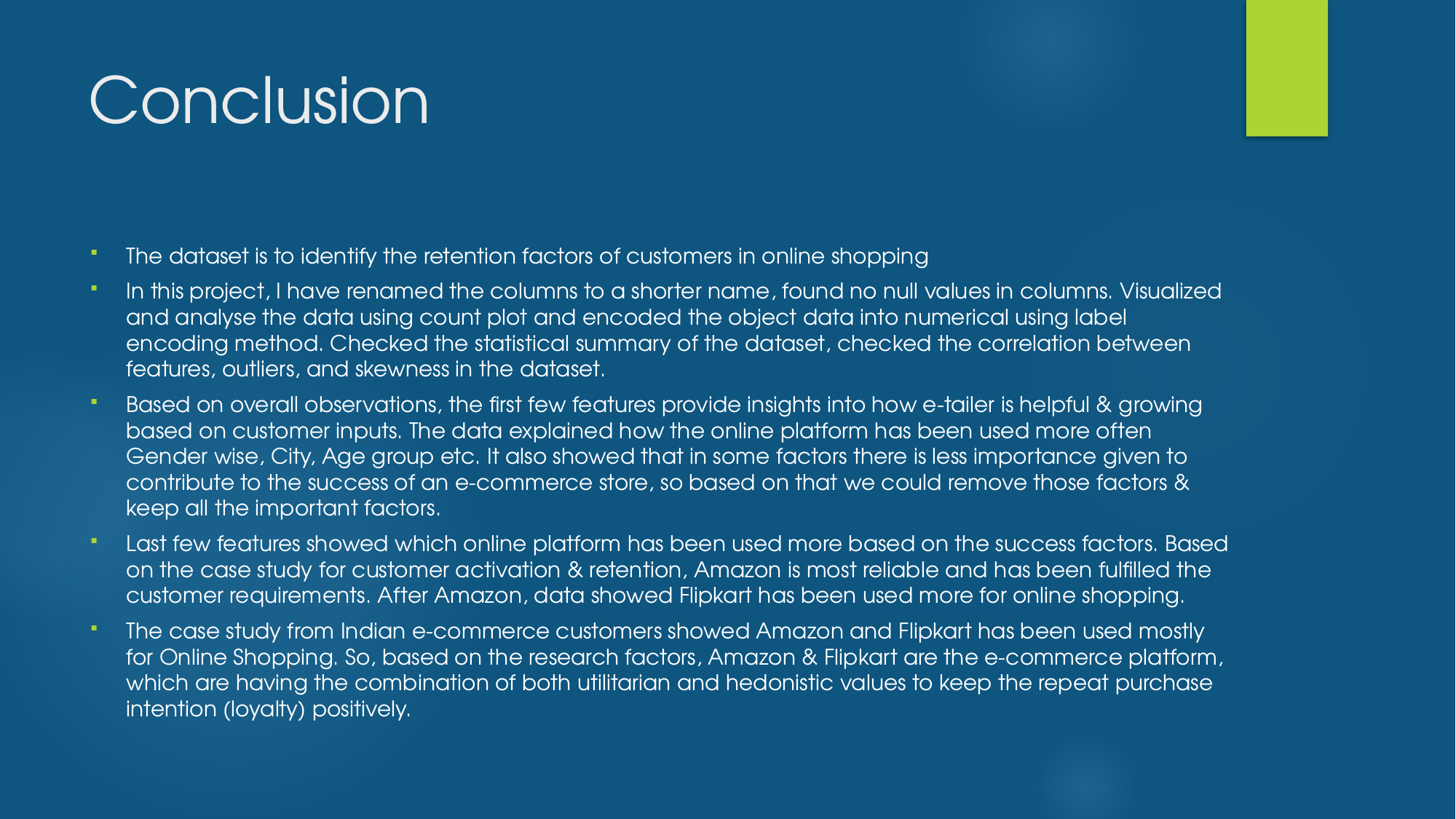

# Conclusion
The dataset is to identify the retention factors of customers in online shopping
In this project, I have renamed the columns to a shorter name, found no null values in columns. Visualized and analyse the data using count plot and encoded the object data into numerical using label encoding method. Checked the statistical summary of the dataset, checked the correlation between features, outliers, and skewness in the dataset.
Based on overall observations, the first few features provide insights into how e-tailer is helpful & growing based on customer inputs. The data explained how the online platform has been used more often Gender wise, City, Age group etc. It also showed that in some factors there is less importance given to contribute to the success of an e-commerce store, so based on that we could remove those factors & keep all the important factors.
Last few features showed which online platform has been used more based on the success factors. Based on the case study for customer activation & retention, Amazon is most reliable and has been fulfilled the customer requirements. After Amazon, data showed Flipkart has been used more for online shopping.
The case study from Indian e-commerce customers showed Amazon and Flipkart has been used mostly for Online Shopping. So, based on the research factors, Amazon & Flipkart are the e-commerce platform, which are having the combination of both utilitarian and hedonistic values to keep the repeat purchase intention (loyalty) positively.